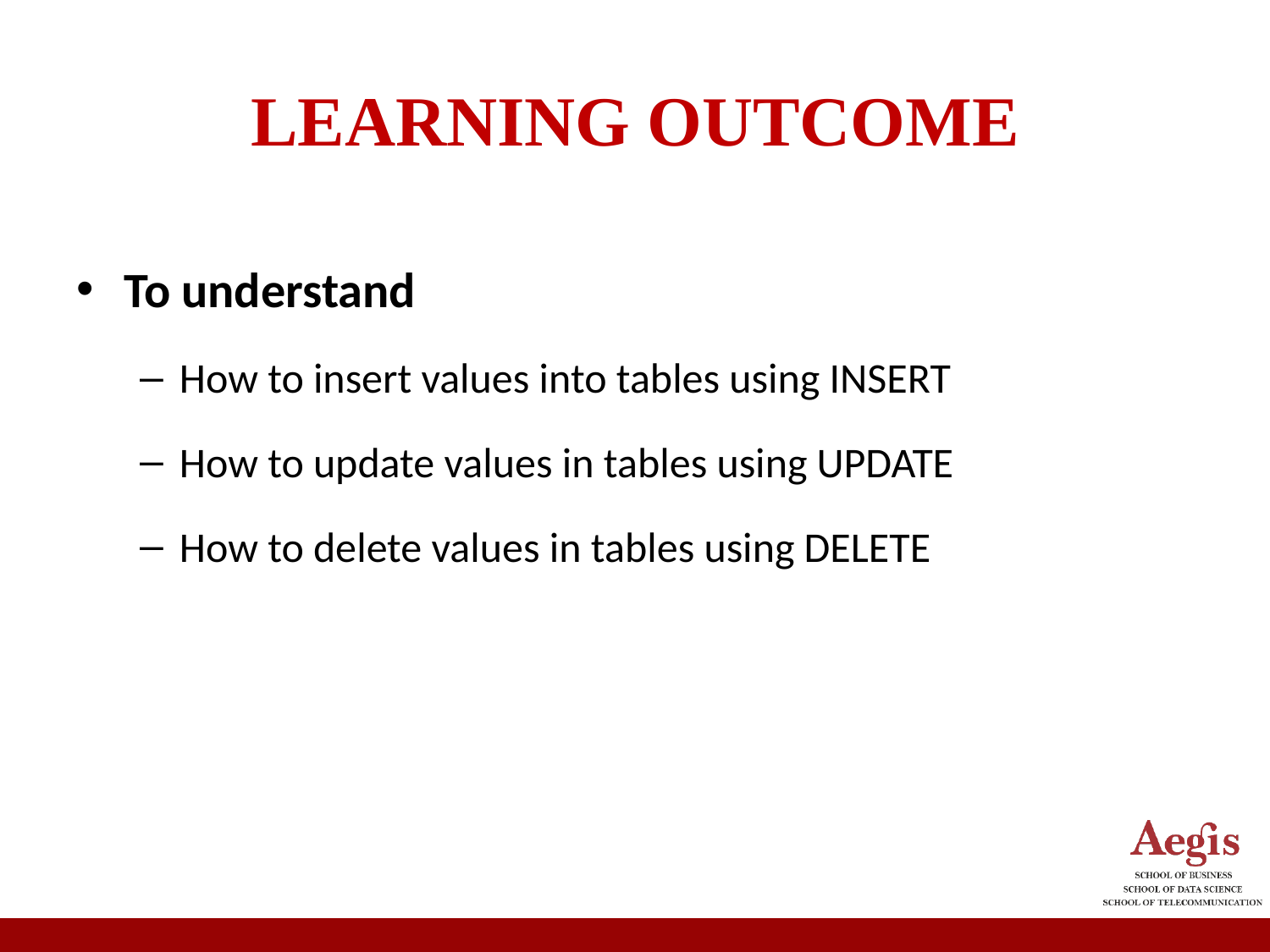

# LEARNING OUTCOME
To understand
How to insert values into tables using INSERT
How to update values in tables using UPDATE
How to delete values in tables using DELETE